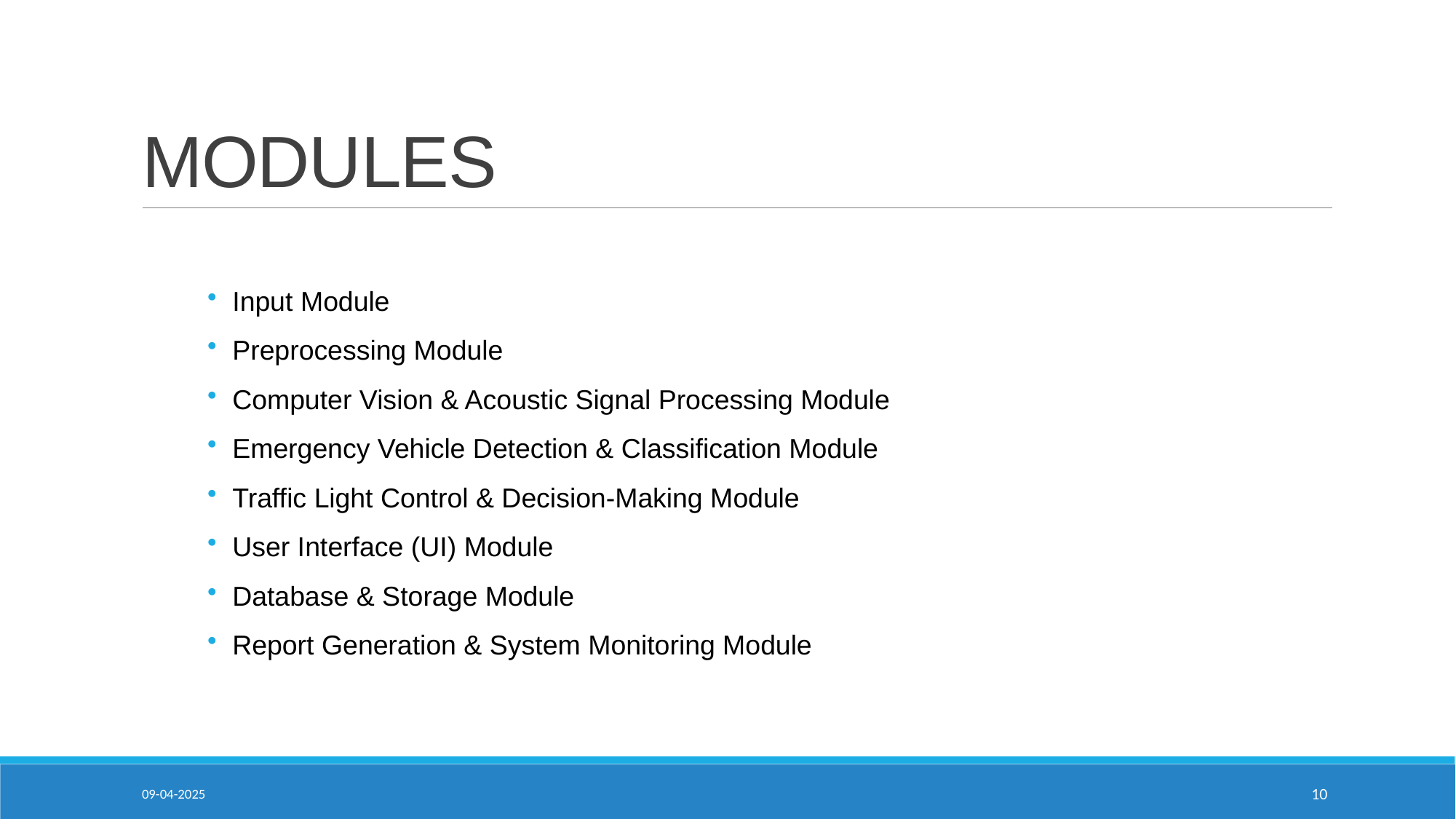

# MODULES
  Input Module
  Preprocessing Module
  Computer Vision & Acoustic Signal Processing Module
  Emergency Vehicle Detection & Classification Module
  Traffic Light Control & Decision-Making Module
  User Interface (UI) Module
  Database & Storage Module
  Report Generation & System Monitoring Module
09-04-2025
10